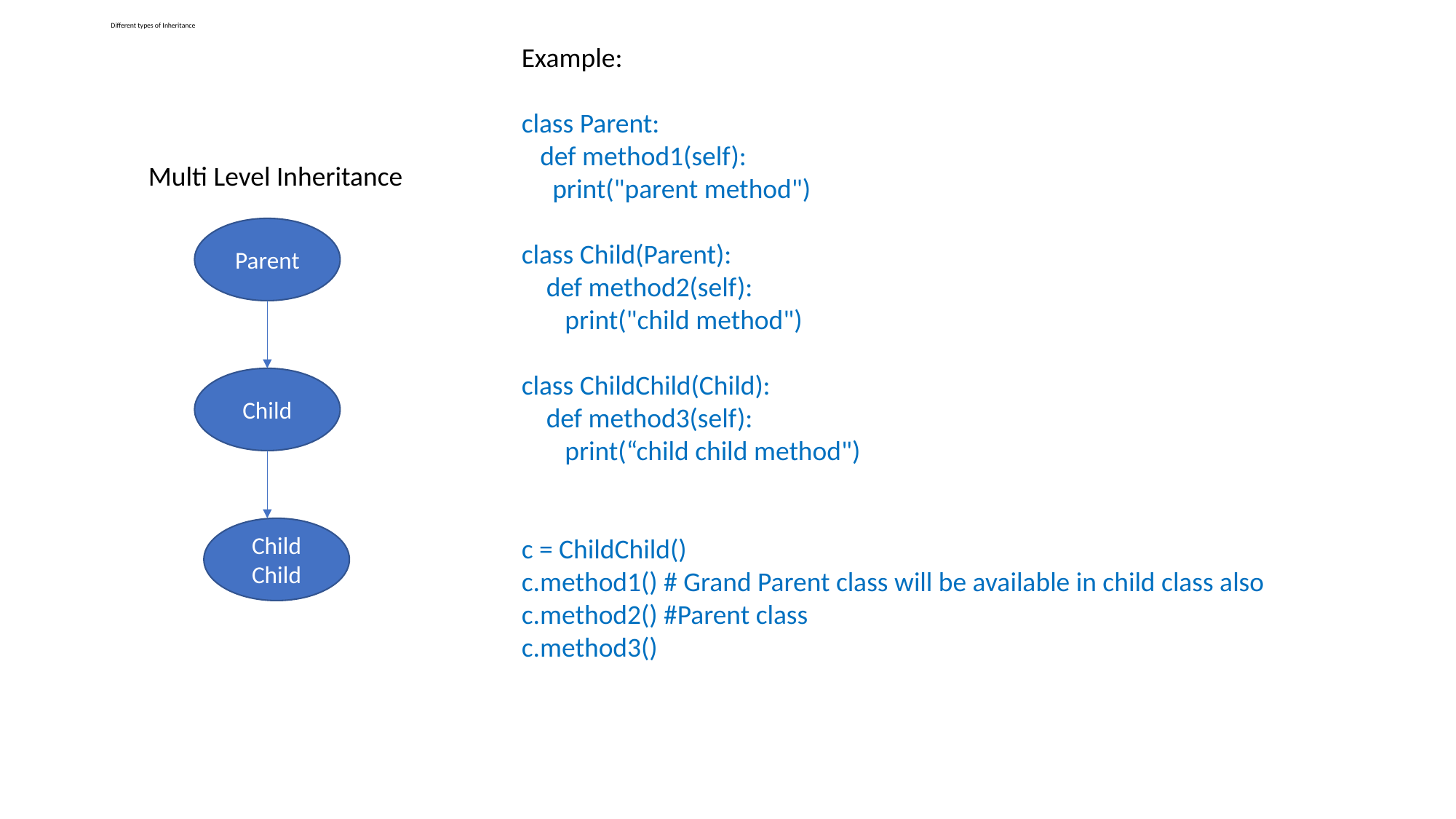

# Different types of Inheritance
Example:

class Parent:
   def method1(self):
     print("parent method")

class Child(Parent):
    def method2(self):
       print("child method")

class ChildChild(Child):
    def method3(self):
       print(“child child method")

c = ChildChild()
c.method1() # Grand Parent class will be available in child class also
c.method2() #Parent class
c.method3()
Multi Level Inheritance
Parent
Child
Child Child